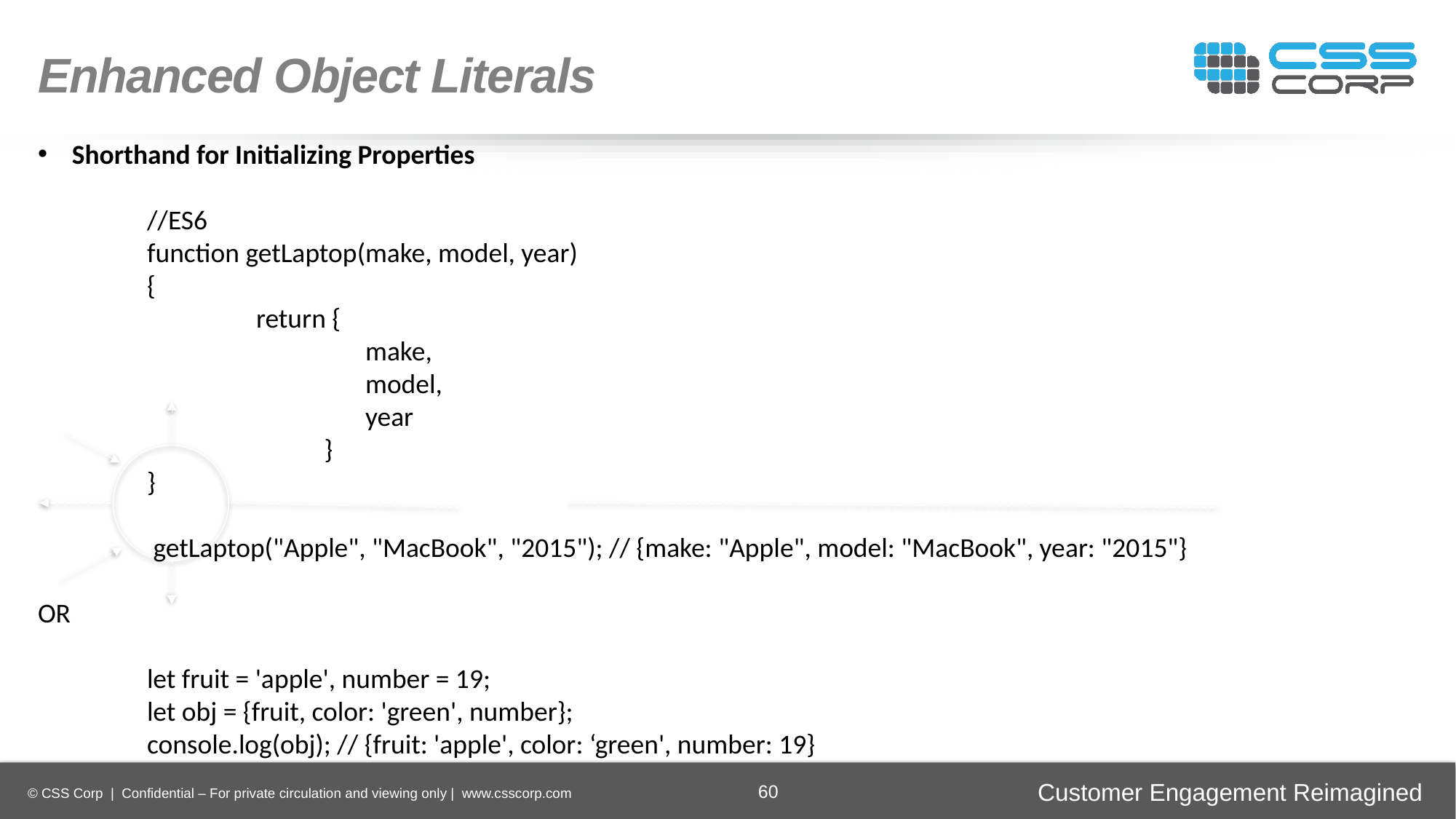

Enhanced Object Literals
Shorthand for Initializing Properties

	//ES6
	function getLaptop(make, model, year)
	{
        		return {
            			make,
            			model,
           			year
       		           }
    	}

   	 getLaptop("Apple", "MacBook", "2015"); // {make: "Apple", model: "MacBook", year: "2015"}

OR

	let fruit = 'apple', number = 19;
	let obj = {fruit, color: 'green', number};
	console.log(obj); // {fruit: 'apple', color: ‘green', number: 19}
Enhancing
Operational Efficiency

Faster Time-to-Market

Digital
Transformation

Securing Brand and Customer Trust

60